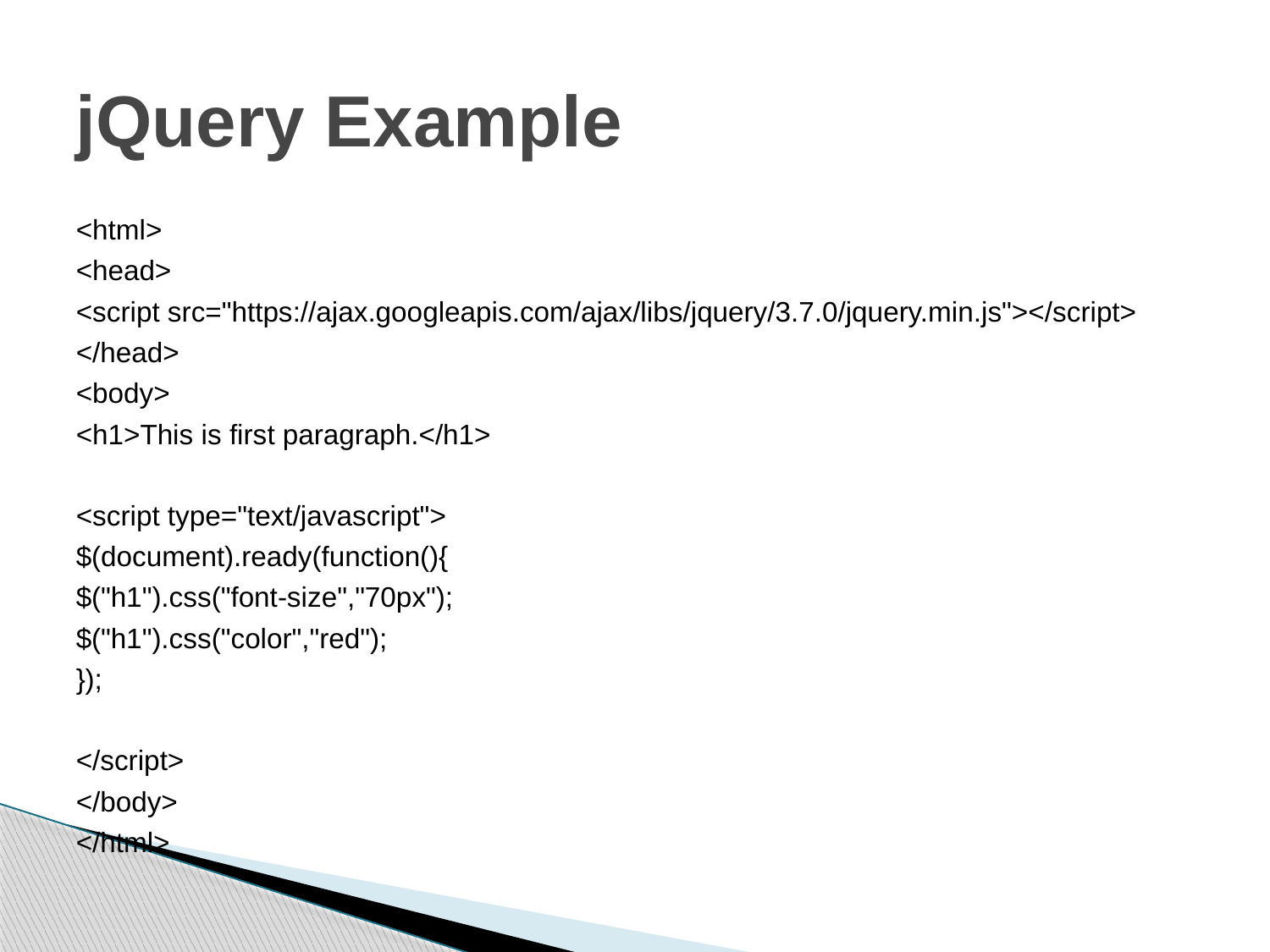

# jQuery Example
<html>
<head>
<script src="https://ajax.googleapis.com/ajax/libs/jquery/3.7.0/jquery.min.js"></script>
</head>
<body>
<h1>This is first paragraph.</h1>

<script type="text/javascript">
$(document).ready(function(){
$("h1").css("font-size","70px");
$("h1").css("color","red");
});

</script>
</body>
</html>